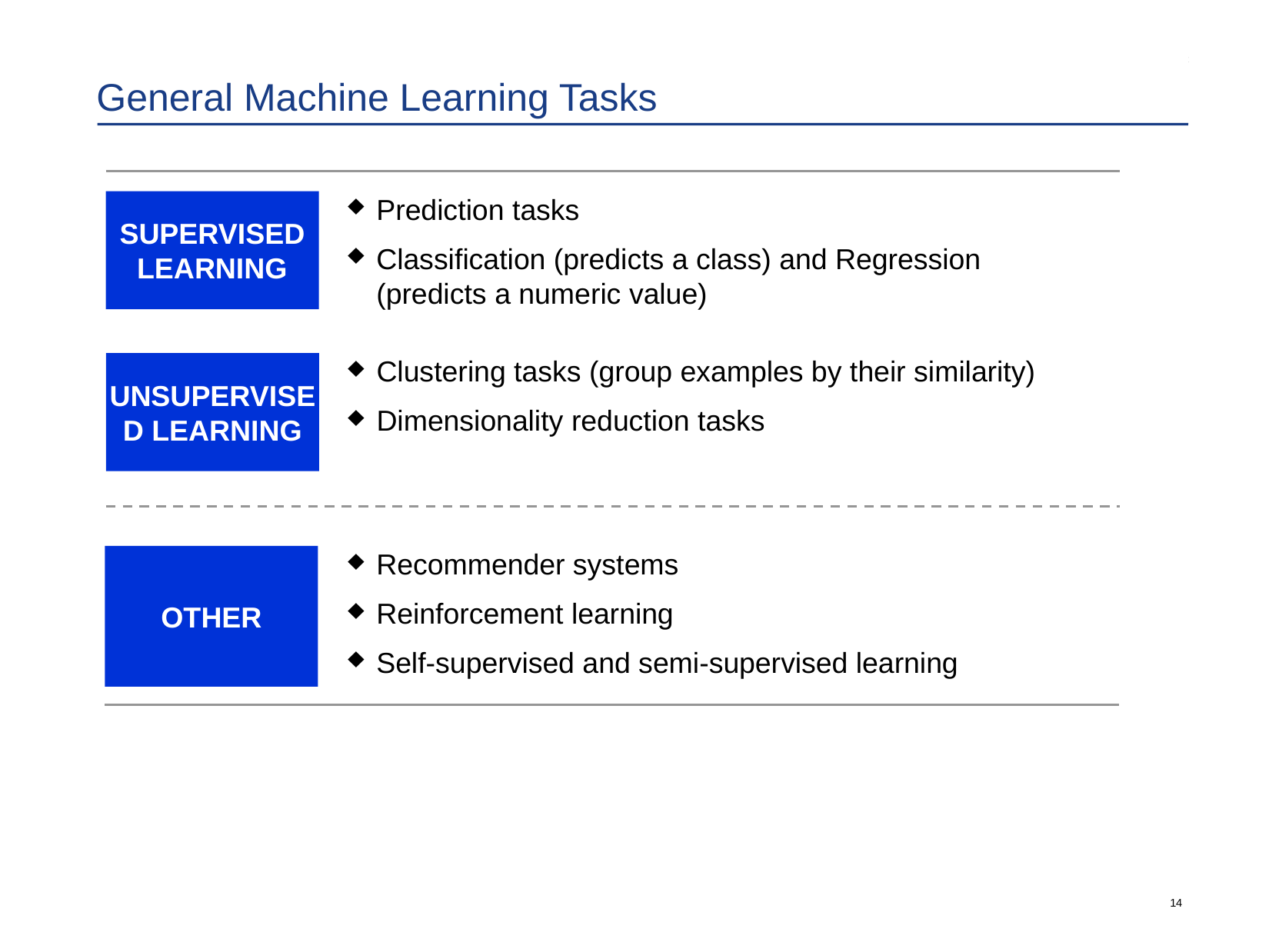

# General Machine Learning Tasks
Prediction tasks
Classification (predicts a class) and Regression (predicts a numeric value)
SUPERVISED LEARNING
UNSUPERVISED LEARNING
Clustering tasks (group examples by their similarity)
Dimensionality reduction tasks
Recommender systems
Reinforcement learning
Self-supervised and semi-supervised learning
OTHER
14